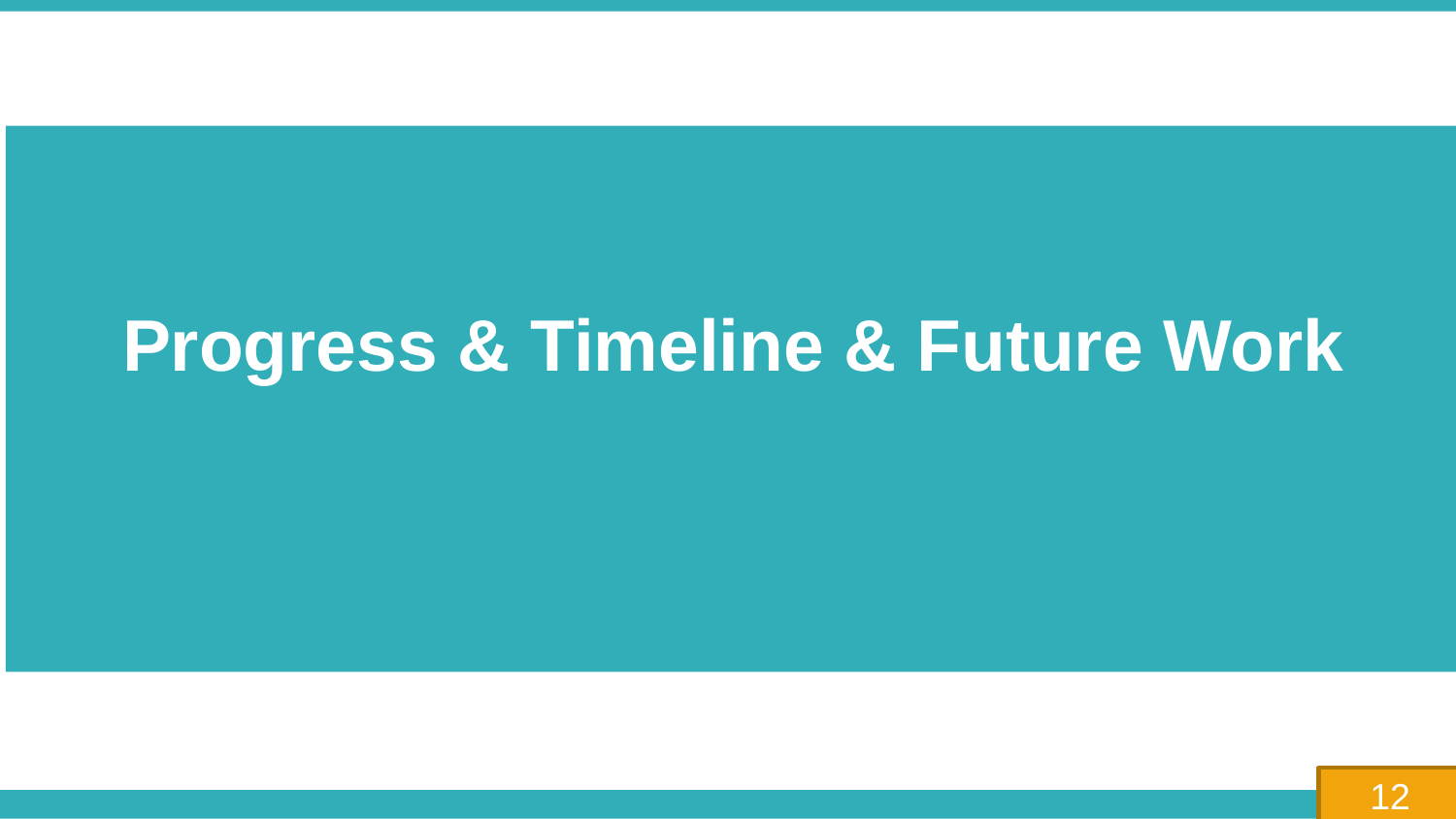

Progress & Timeline & Future Work

12